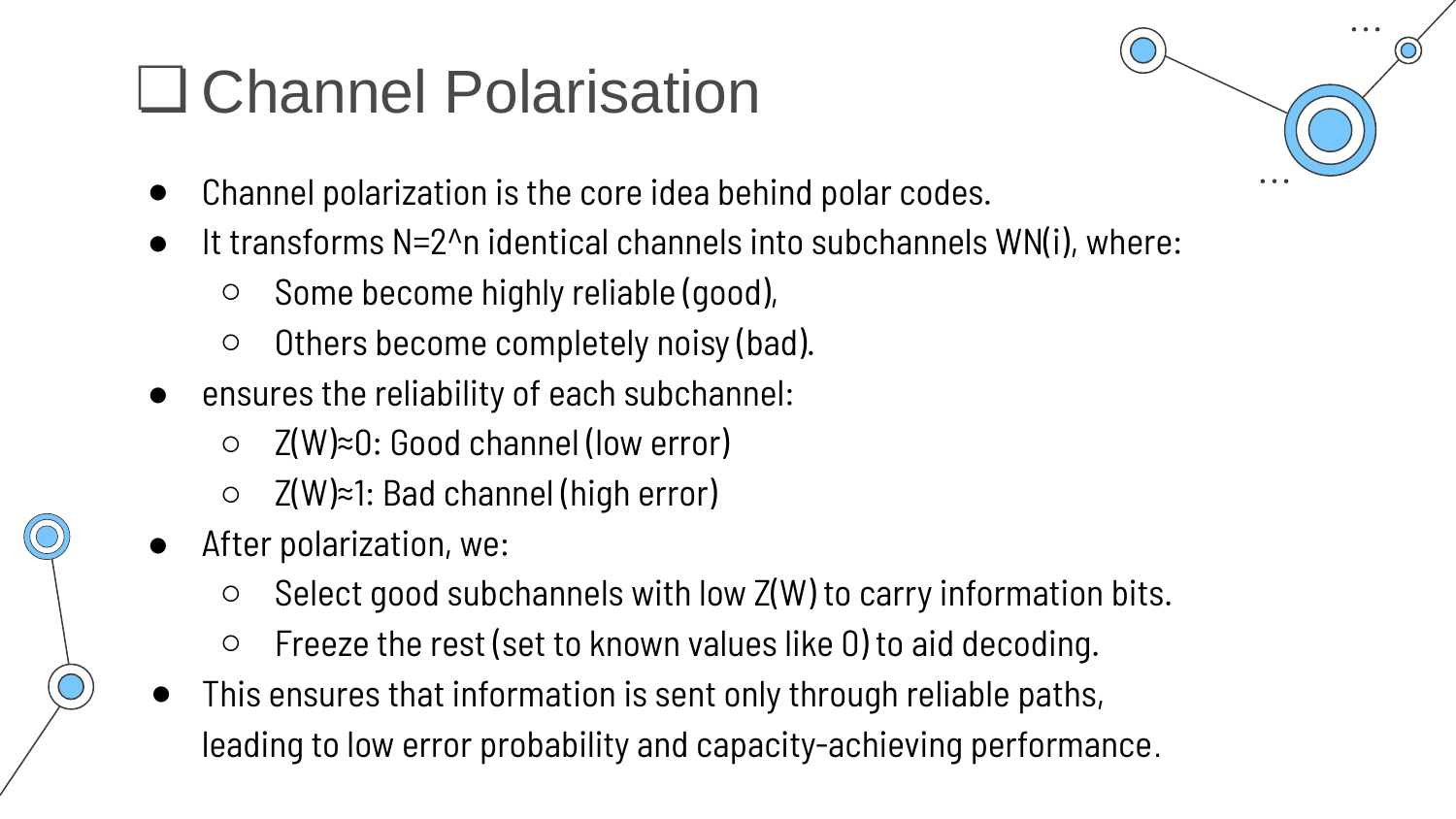

# Channel Polarisation

Channel polarization is the core idea behind polar codes.
It transforms N=2^n identical channels into subchannels WN(i)​, where:
Some become highly reliable (good),
Others become completely noisy (bad).
ensures the reliability of each subchannel:
Z(W)≈0: Good channel (low error)
Z(W)≈1: Bad channel (high error)
After polarization, we:
Select good subchannels with low Z(W) to carry information bits.
Freeze the rest (set to known values like 0) to aid decoding.
This ensures that information is sent only through reliable paths,
leading to low error probability and capacity-achieving performance.